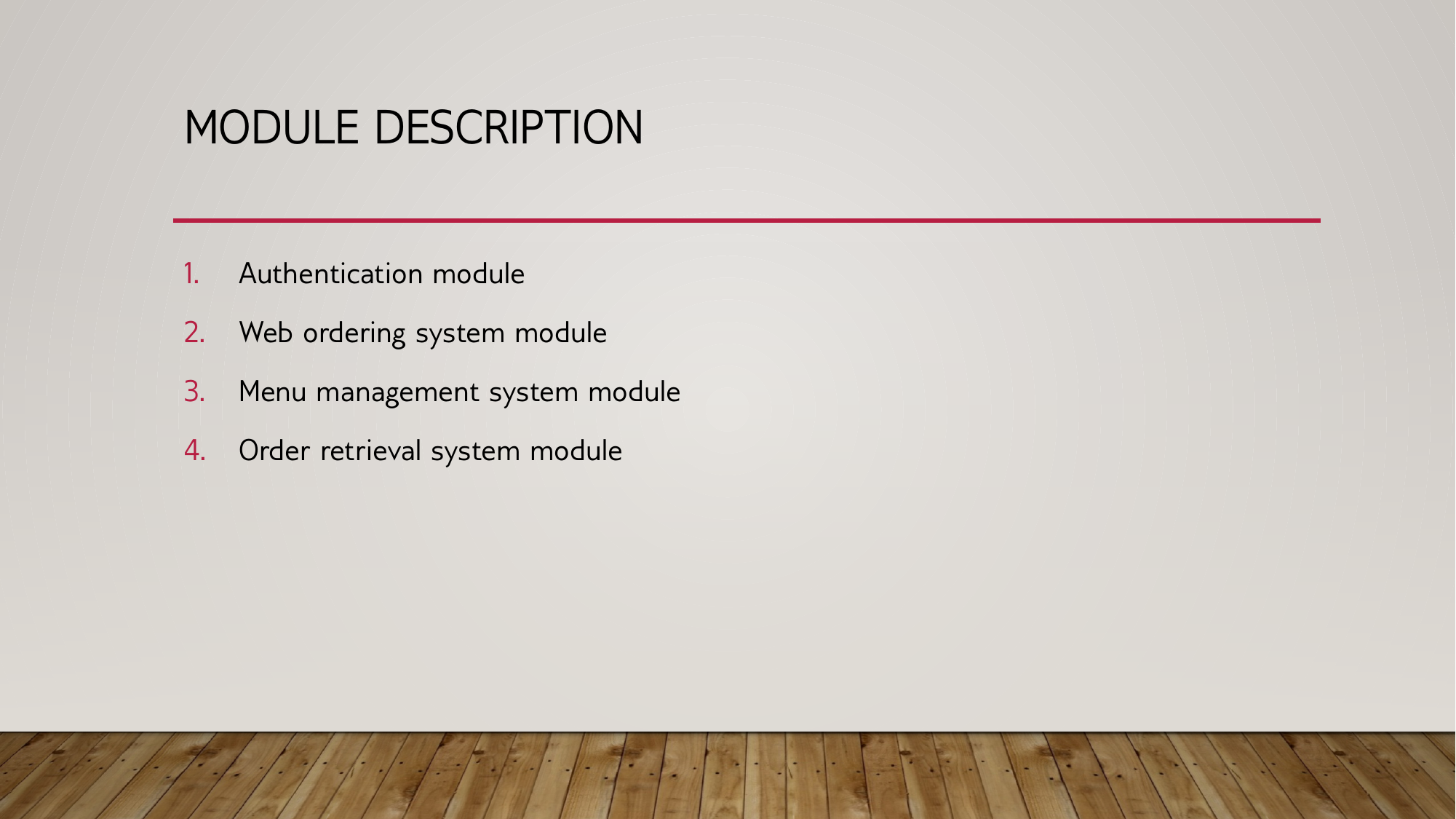

# MODULE DESCRIPTION
Authentication module
Web ordering system module
Menu management system module
Order retrieval system module